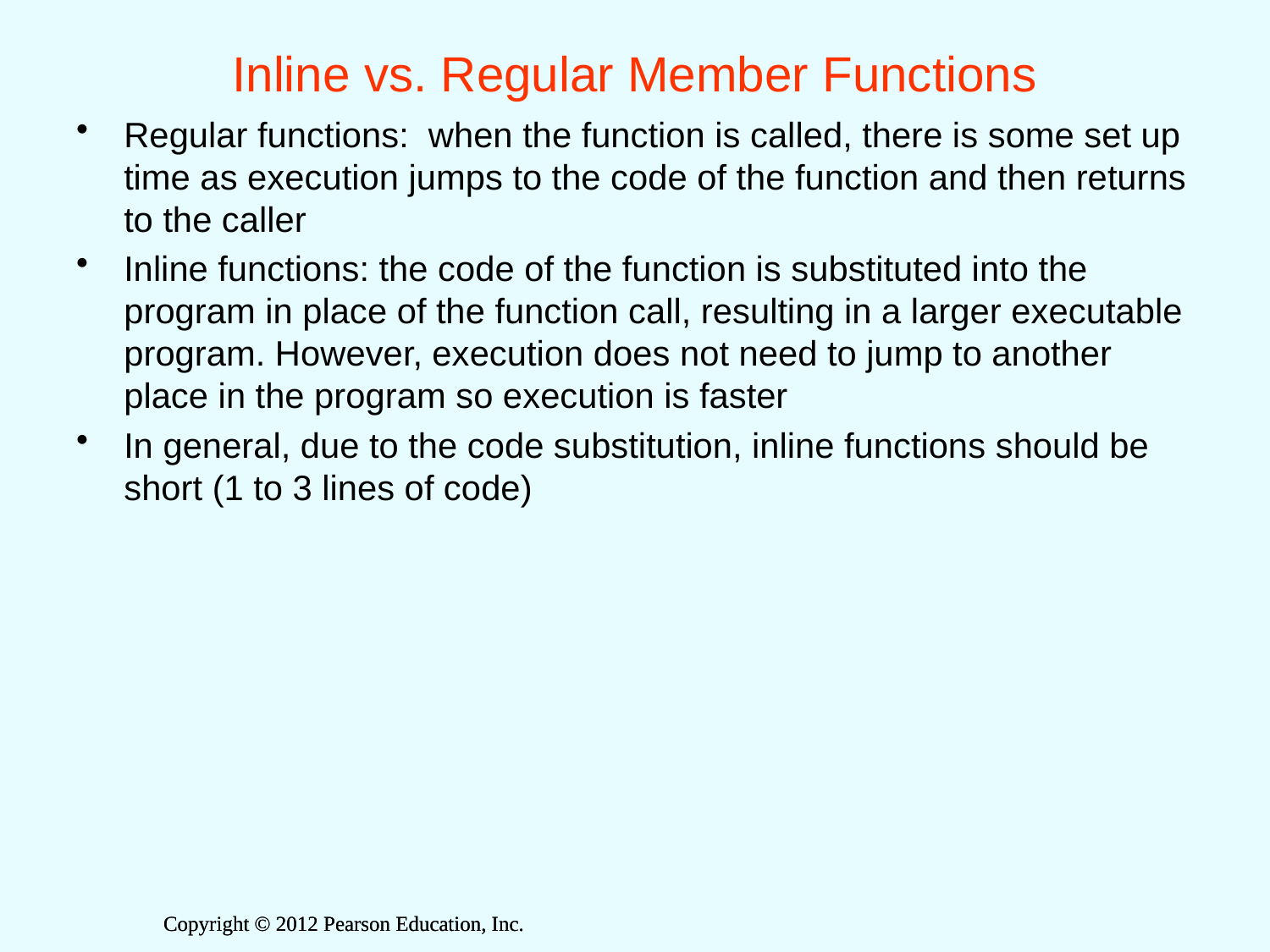

# Inline vs. Regular Member Functions
Regular functions:  when the function is called, there is some set up time as execution jumps to the code of the function and then returns to the caller
Inline functions: the code of the function is substituted into the program in place of the function call, resulting in a larger executable program. However, execution does not need to jump to another place in the program so execution is faster
In general, due to the code substitution, inline functions should be short (1 to 3 lines of code)